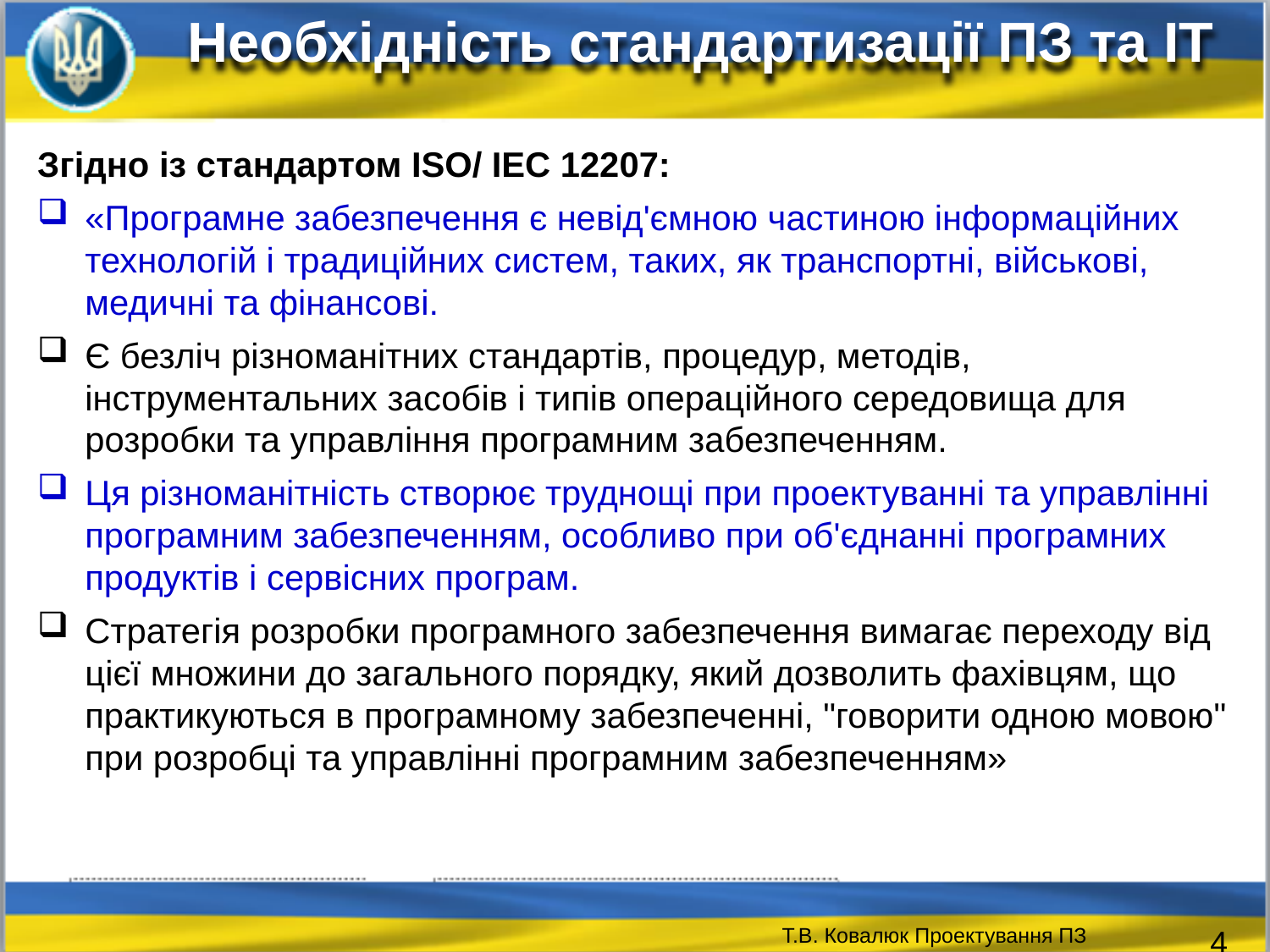

Необхідність стандартизації ПЗ та ІТ
Згідно із стандартом ISO/ IEC 12207:
«Програмне забезпечення є невід'ємною частиною інформаційних технологій і традиційних систем, таких, як транспортні, військові, медичні та фінансові.
Є безліч різноманітних стандартів, процедур, методів, інструментальних засобів і типів операційного середовища для розробки та управління програмним забезпеченням.
Ця різноманітність створює труднощі при проектуванні та управлінні програмним забезпеченням, особливо при об'єднанні програмних продуктів і сервісних програм.
Стратегія розробки програмного забезпечення вимагає переходу від цієї множини до загального порядку, який дозволить фахівцям, що практикуються в програмному забезпеченні, "говорити одною мовою" при розробці та управлінні програмним забезпеченням»
4